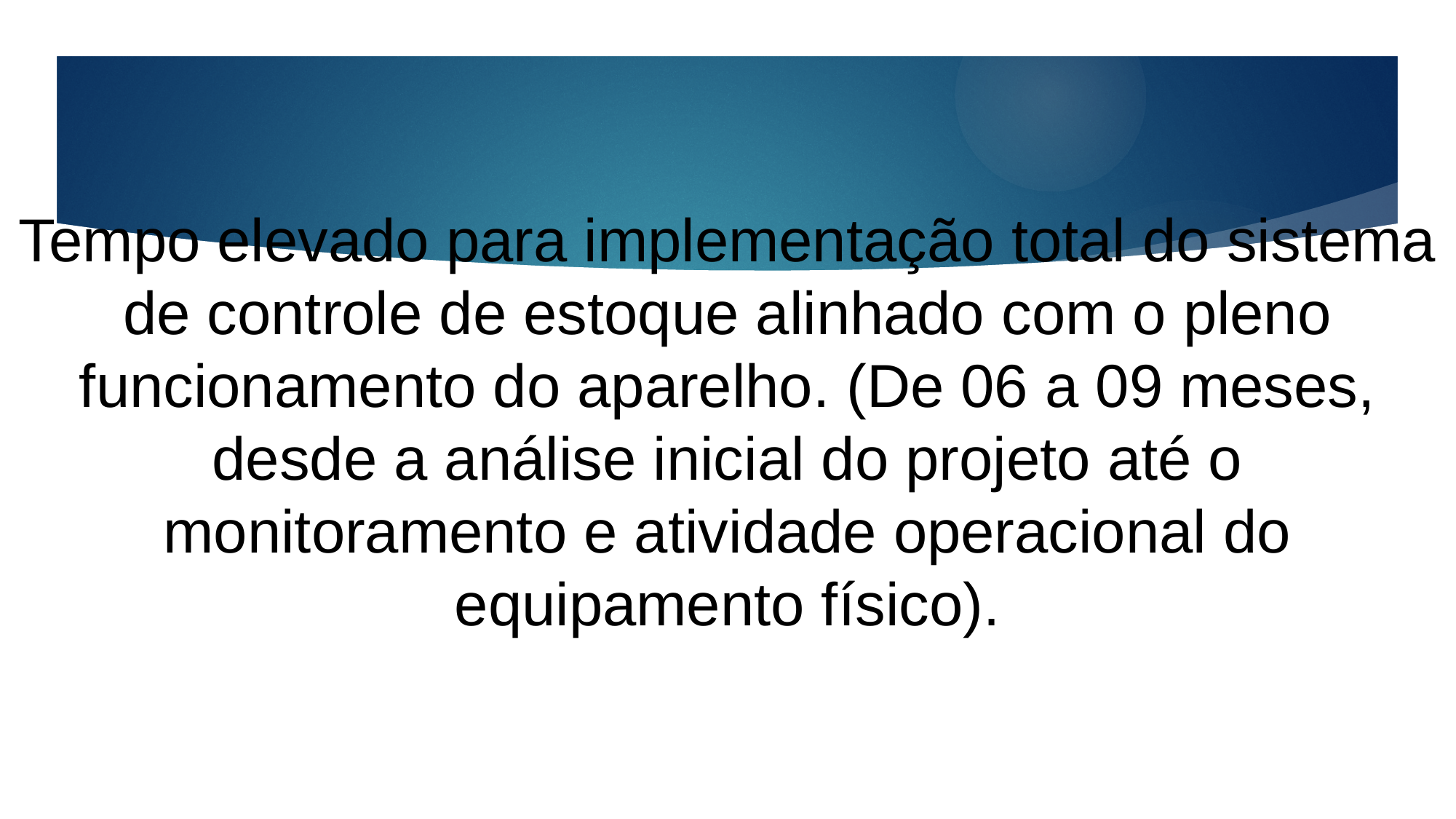

Tempo elevado para implementação total do sistema de controle de estoque alinhado com o pleno funcionamento do aparelho. (De 06 a 09 meses, desde a análise inicial do projeto até o monitoramento e atividade operacional do equipamento físico).